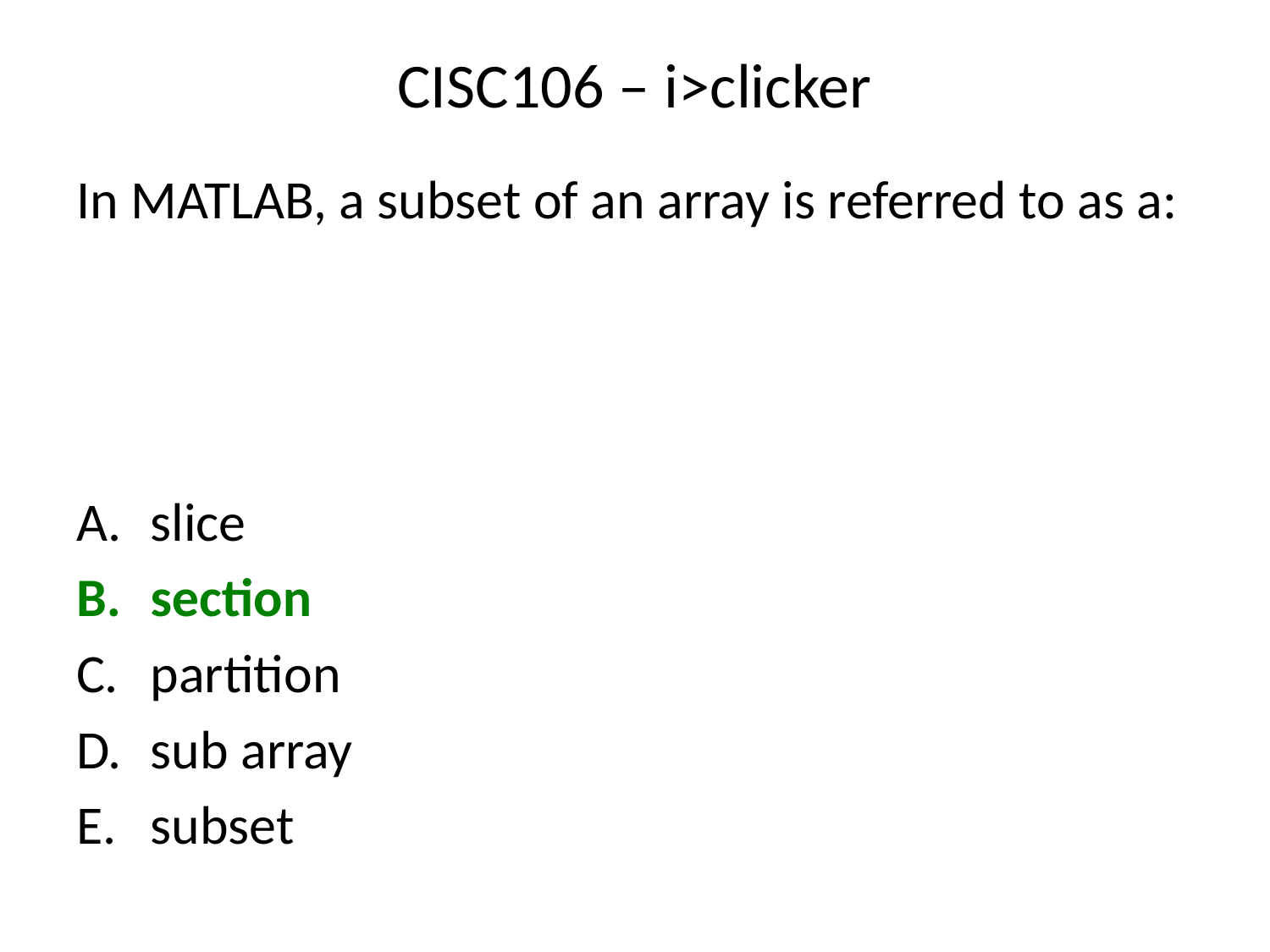

# CISC106 – i>clicker
In MATLAB, a subset of an array is referred to as a:

slice
section
partition
sub array
subset